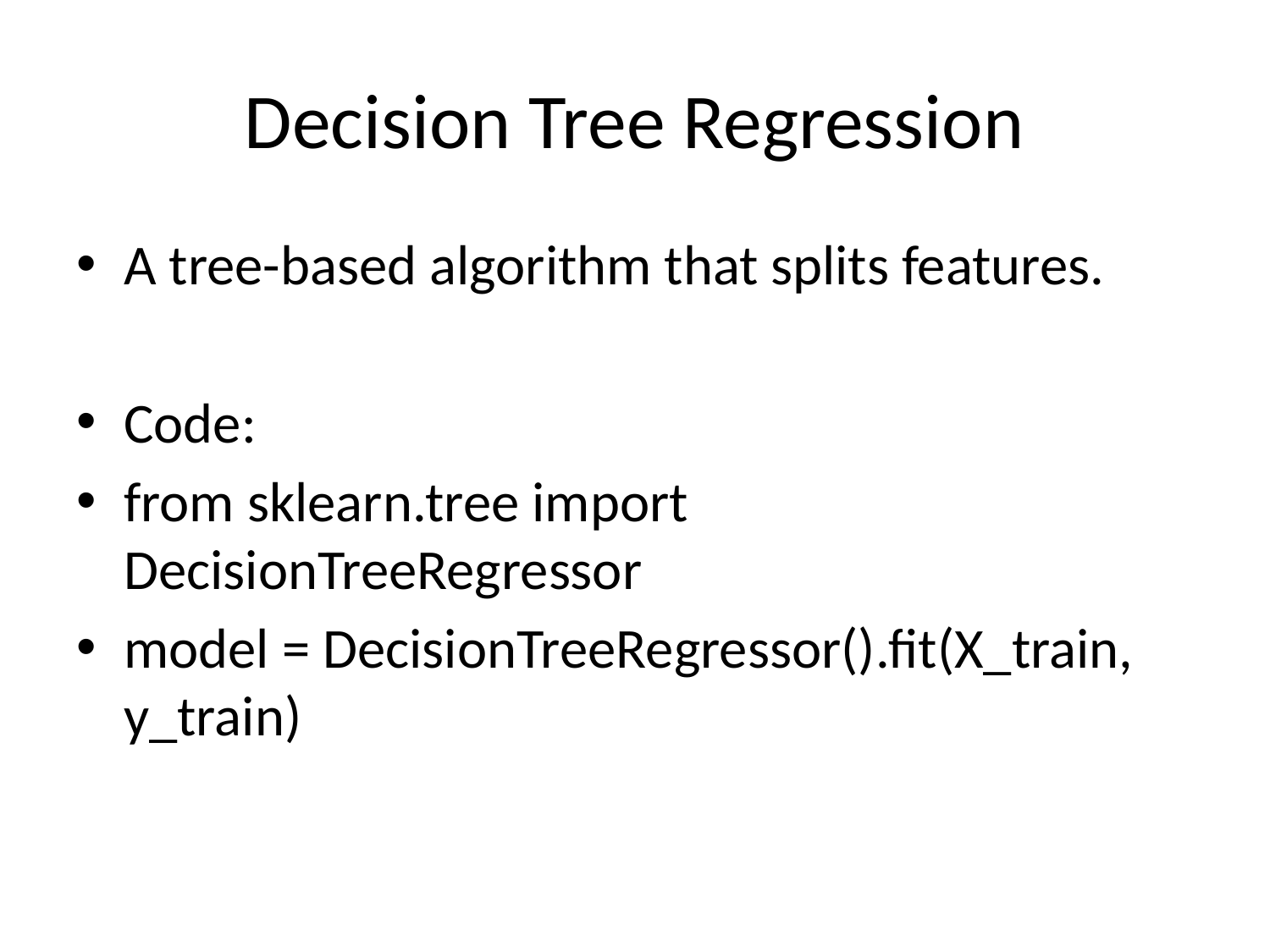

# Decision Tree Regression
A tree-based algorithm that splits features.

Code:
from sklearn.tree import DecisionTreeRegressor
model = DecisionTreeRegressor().fit(X_train, y_train)